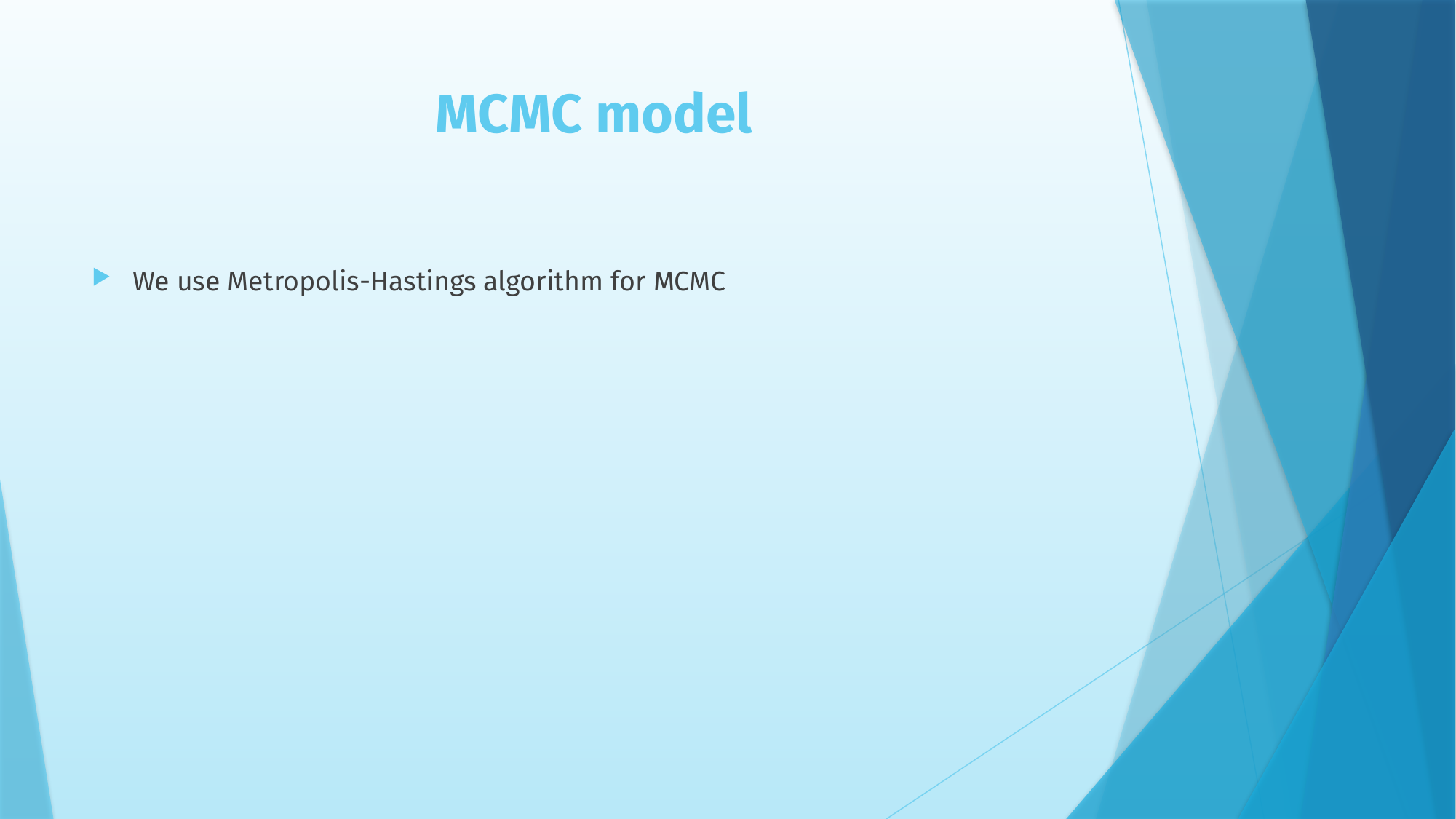

# MCMC model
We use Metropolis-Hastings algorithm for MCMC